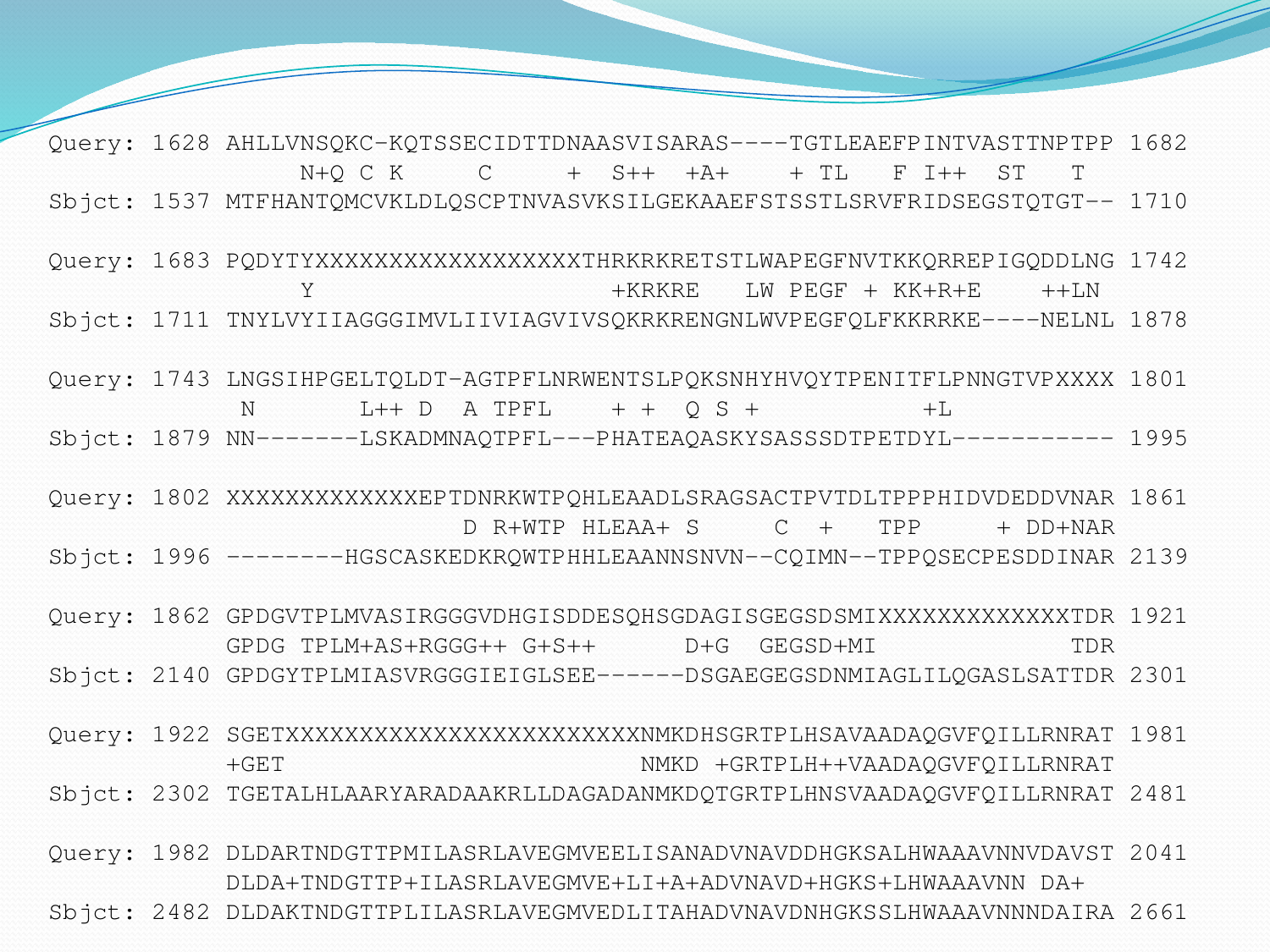

Query: 1628 AHLLVNSQKC-KQTSSECIDTTDNAASVISARAS----TGTLEAEFPINTVASTTNPTPP 1682
                 N+Q C K     C     +  S++  +A+    + TL   F I++  ST   T
Sbjct: 1537 MTFHANTQMCVKLDLQSCPTNVASVKSILGEKAAEFSTSSTLSRVFRIDSEGSTQTGT-- 1710

Query: 1683 PQDYTYXXXXXXXXXXXXXXXXXXTHRKRKRETSTLWAPEGFNVTKKQRREPIGQDDLNG 1742
                 Y                    +KRKRE   LW PEGF + KK+R+E    ++LN
Sbjct: 1711 TNYLVYIIAGGGIMVLIIVIAGVIVSQKRKRENGNLWVPEGFQLFKKRRKE----NELNL 1878

Query: 1743 LNGSIHPGELTQLDT-AGTPFLNRWENTSLPQKSNHYHVQYTPENITFLPNNGTVPXXXX 1801
             N       L++ D  A TPFL    + +  Q S +           +L
Sbjct: 1879 NN-------LSKADMNAQTPFL---PHATEAQASKYSASSSDTPETDYL----------- 1995

Query: 1802 XXXXXXXXXXXXXEPTDNRKWTPQHLEAADLSRAGSACTPVTDLTPPPHIDVDEDDVNAR 1861
                            D R+WTP HLEAA+ S     C  +   TPP     + DD+NAR
Sbjct: 1996 --------HGSCASKEDKRQWTPHHLEAANNSNVN--CQIMN--TPPQSECPESDDINAR 2139

Query: 1862 GPDGVTPLMVASIRGGGVDHGISDDESQHSGDAGISGEGSDSMIXXXXXXXXXXXXXTDR 1921
            GPDG TPLM+AS+RGGG++ G+S++      D+G  GEGSD+MI             TDR
Sbjct: 2140 GPDGYTPLMIASVRGGGIEIGLSEE------DSGAEGEGSDNMIAGLILQGASLSATTDR 2301

Query: 1922 SGETXXXXXXXXXXXXXXXXXXXXXXXXNMKDHSGRTPLHSAVAADAQGVFQILLRNRAT 1981
            +GET                        NMKD +GRTPLH++VAADAQGVFQILLRNRAT
Sbjct: 2302 TGETALHLAARYARADAAKRLLDAGADANMKDQTGRTPLHNSVAADAQGVFQILLRNRAT 2481

Query: 1982 DLDARTNDGTTPMILASRLAVEGMVEELISANADVNAVDDHGKSALHWAAAVNNVDAVST 2041
            DLDA+TNDGTTP+ILASRLAVEGMVE+LI+A+ADVNAVD+HGKS+LHWAAAVNN DA+
Sbjct: 2482 DLDAKTNDGTTPLILASRLAVEGMVEDLITAHADVNAVDNHGKSSLHWAAAVNNNDAIRA 2661